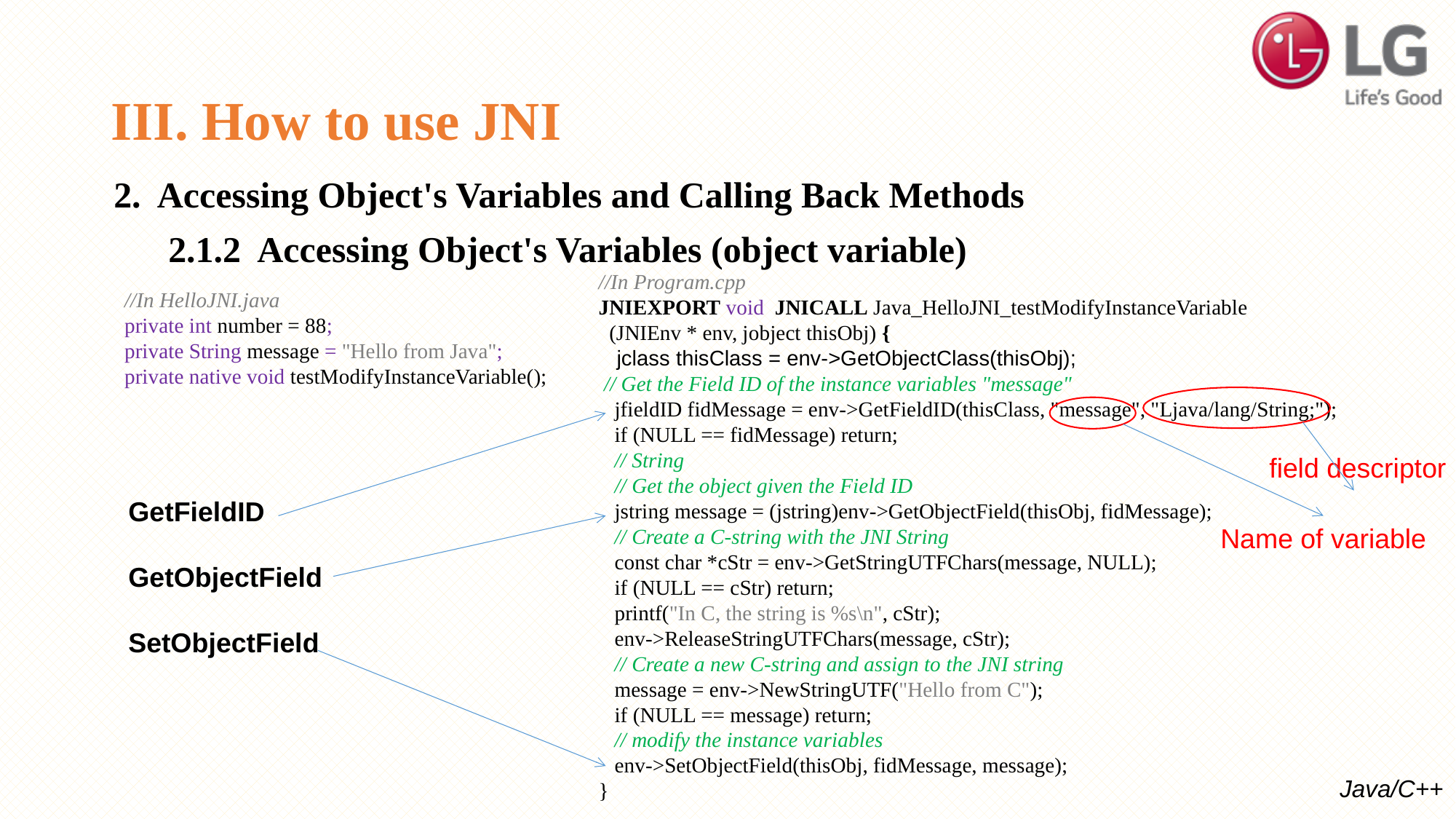

# III. How to use JNI
2.  Accessing Object's Variables and Calling Back Methods
      2.1.2  Accessing Object's Variables (object variable)

//In Program.cpp
JNIEXPORT void  JNICALL Java_HelloJNI_testModifyInstanceVariable
  (JNIEnv * env, jobject thisObj) {
   jclass thisClass = env->GetObjectClass(thisObj);
 // Get the Field ID of the instance variables "message"
   jfieldID fidMessage = env->GetFieldID(thisClass, "message", "Ljava/lang/String;");
   if (NULL == fidMessage) return;
   // String
   // Get the object given the Field ID
   jstring message = (jstring)env->GetObjectField(thisObj, fidMessage);
   // Create a C-string with the JNI String
   const char *cStr = env->GetStringUTFChars(message, NULL);
   if (NULL == cStr) return;
   printf("In C, the string is %s\n", cStr);
   env->ReleaseStringUTFChars(message, cStr);
   // Create a new C-string and assign to the JNI string
   message = env->NewStringUTF("Hello from C");
   if (NULL == message) return;
   // modify the instance variables
   env->SetObjectField(thisObj, fidMessage, message);
}
//In HelloJNI.java
private int number = 88;
private String message = "Hello from Java";
private native void testModifyInstanceVariable();

 field descriptor
GetFieldID

GetObjectField

SetObjectField
Name of variable